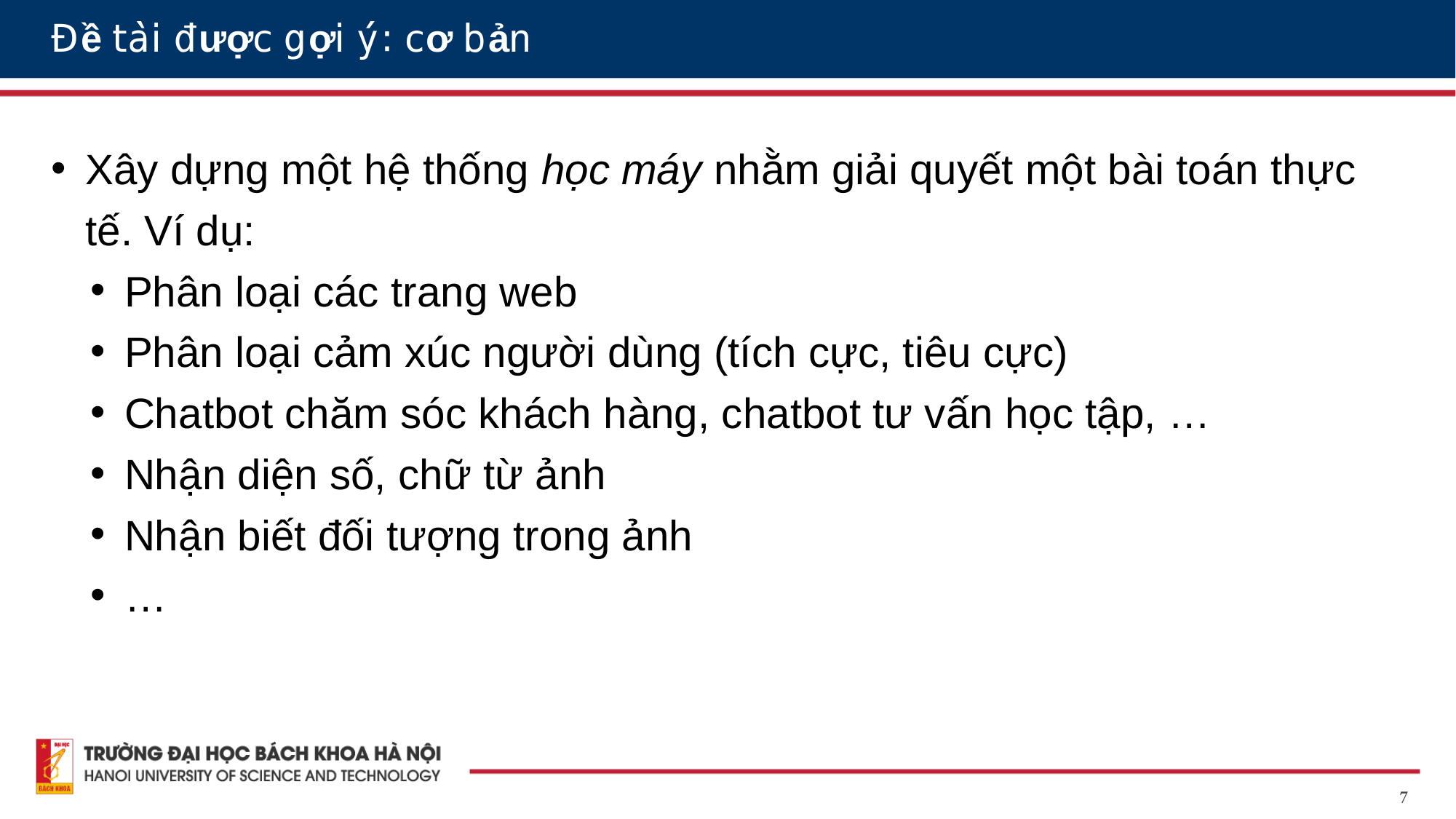

# Đề tài được gợi ý: cơ bản
Xây dựng một hệ thống học máy nhằm giải quyết một bài toán thực tế. Ví dụ:
Phân loại các trang web
Phân loại cảm xúc người dùng (tích cực, tiêu cực)
Chatbot chăm sóc khách hàng, chatbot tư vấn học tập, …
Nhận diện số, chữ từ ảnh
Nhận biết đối tượng trong ảnh
…
7